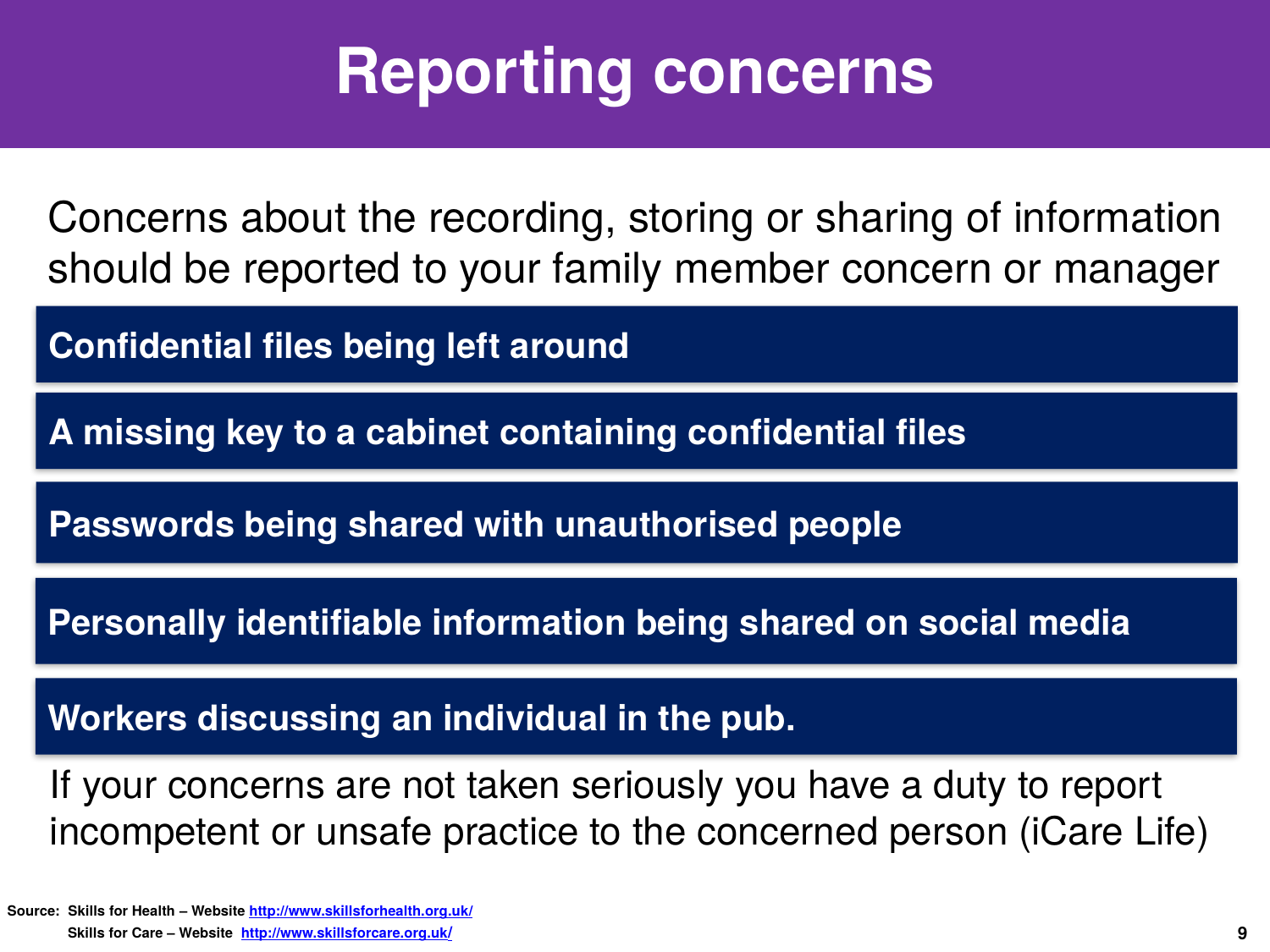

# Reporting concerns
Concerns about the recording, storing or sharing of information should be reported to your family member concern or manager

Confidential files being left around
A missing key to a cabinet containing confidential files
Passwords being shared with unauthorised people
Personally identifiable information being shared on social media
Workers discussing an individual in the pub.
If your concerns are not taken seriously you have a duty to report incompetent or unsafe practice to the concerned person (iCare Life)
Source:  Skills for Health – Website http://www.skillsforhealth.org.uk/
               Skills for Care – Website  http://www.skillsforcare.org.uk/
9